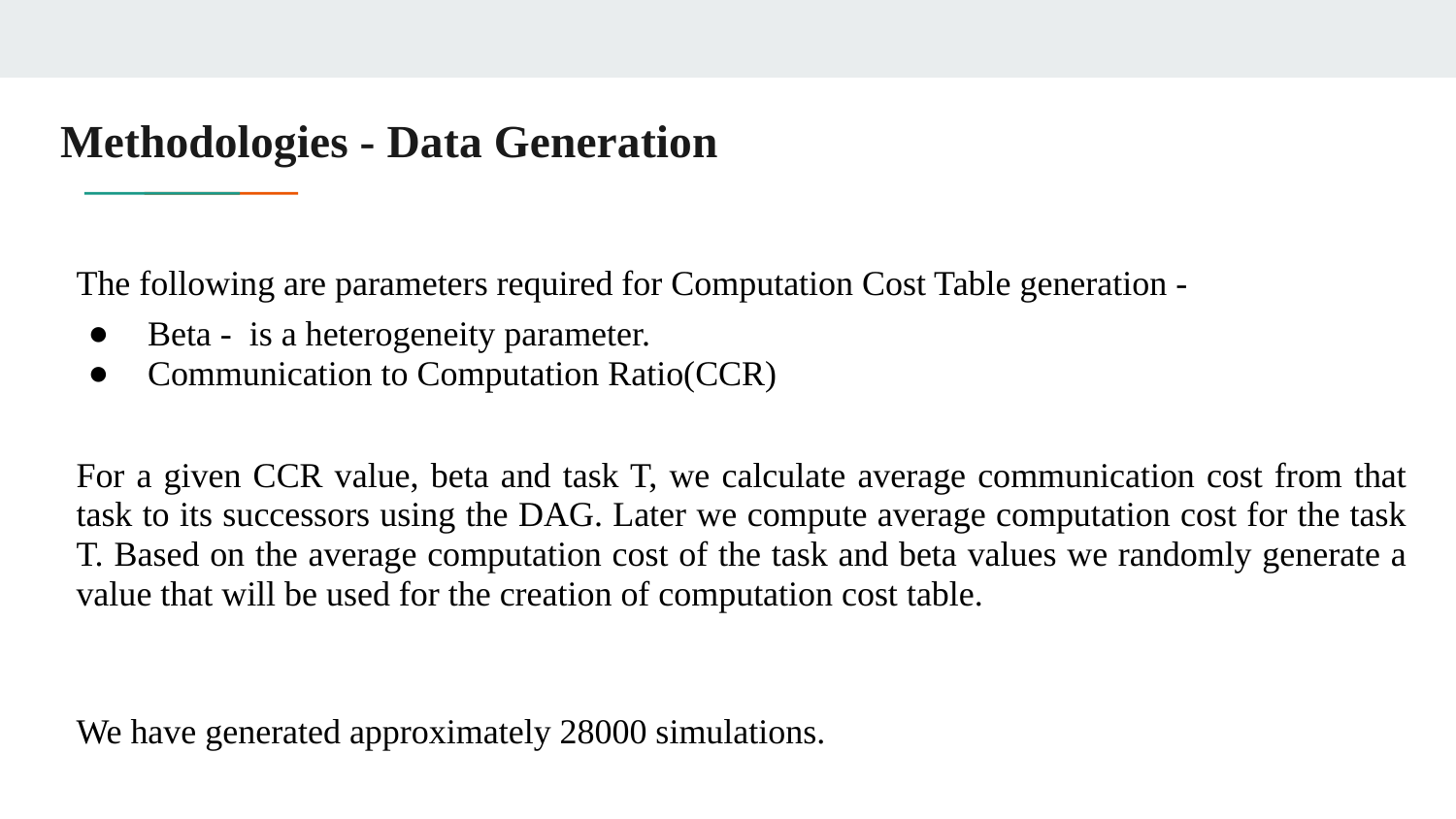

# Methodologies - Data Generation
The following are parameters required for Computation Cost Table generation -
Beta -  is a heterogeneity parameter.
Communication to Computation Ratio(CCR)

For a given CCR value, beta and task T, we calculate average communication cost from that task to its successors using the DAG. Later we compute average computation cost for the task T. Based on the average computation cost of the task and beta values we randomly generate a value that will be used for the creation of computation cost table.

We have generated approximately 28000 simulations.